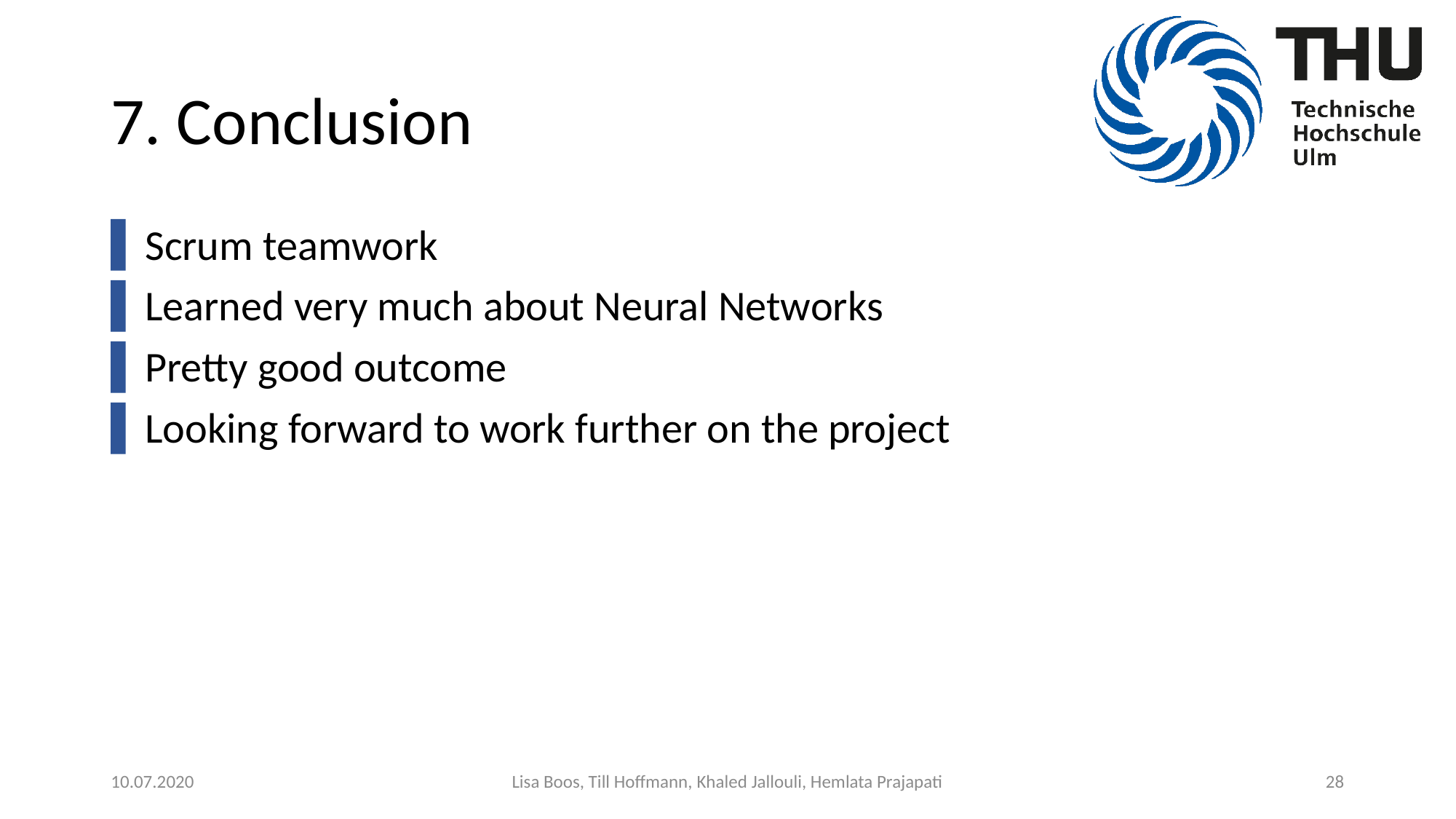

# 7. Conclusion
Scrum teamwork
Learned very much about Neural Networks
Pretty good outcome
Looking forward to work further on the project

10.07.2020
Lisa Boos, Till Hoffmann, Khaled Jallouli, Hemlata Prajapati
28